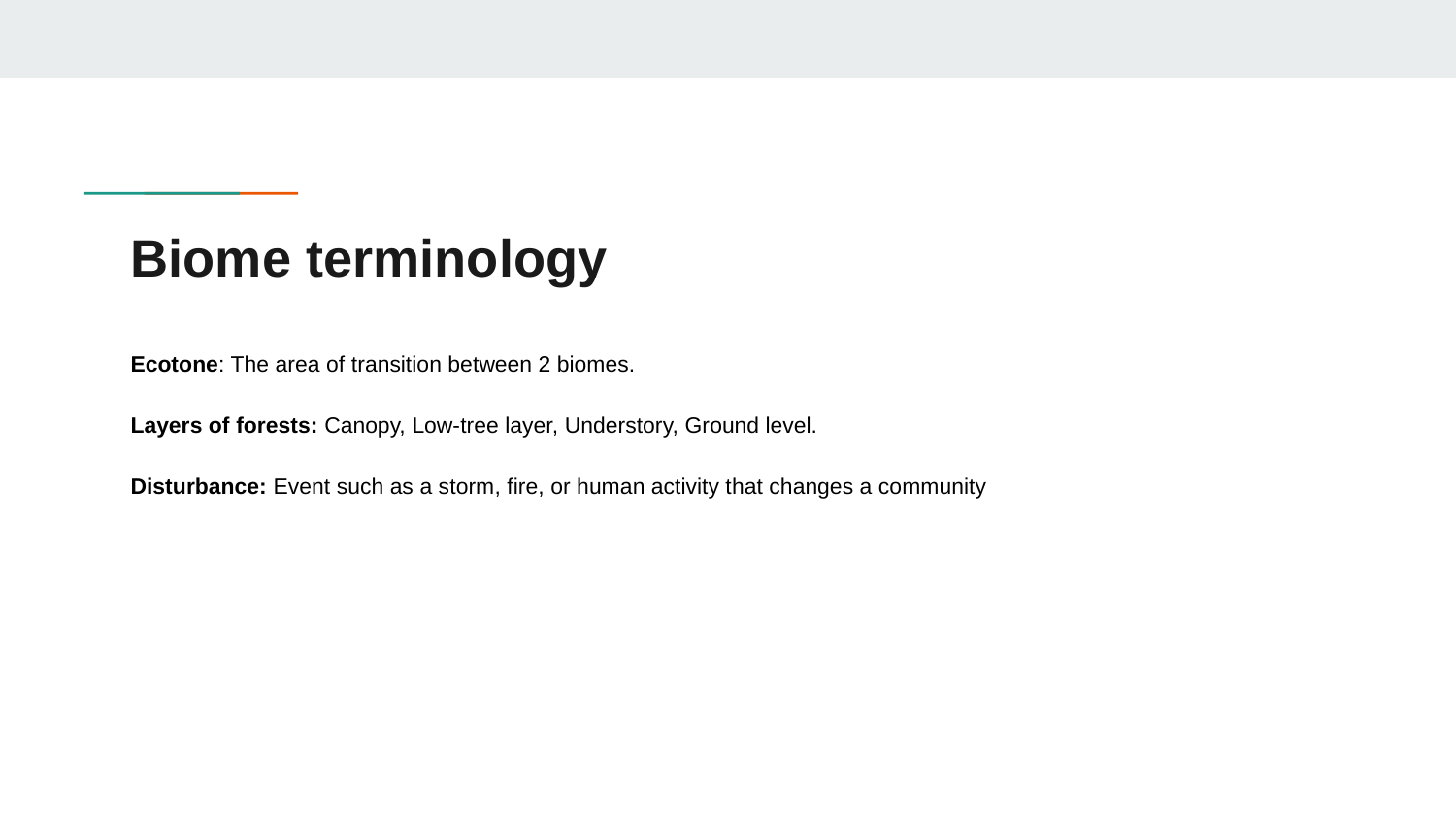

# Biome terminology
Ecotone: The area of transition between 2 biomes.

Layers of forests: Canopy, Low-tree layer, Understory, Ground level.

Disturbance: Event such as a storm, fire, or human activity that changes a community